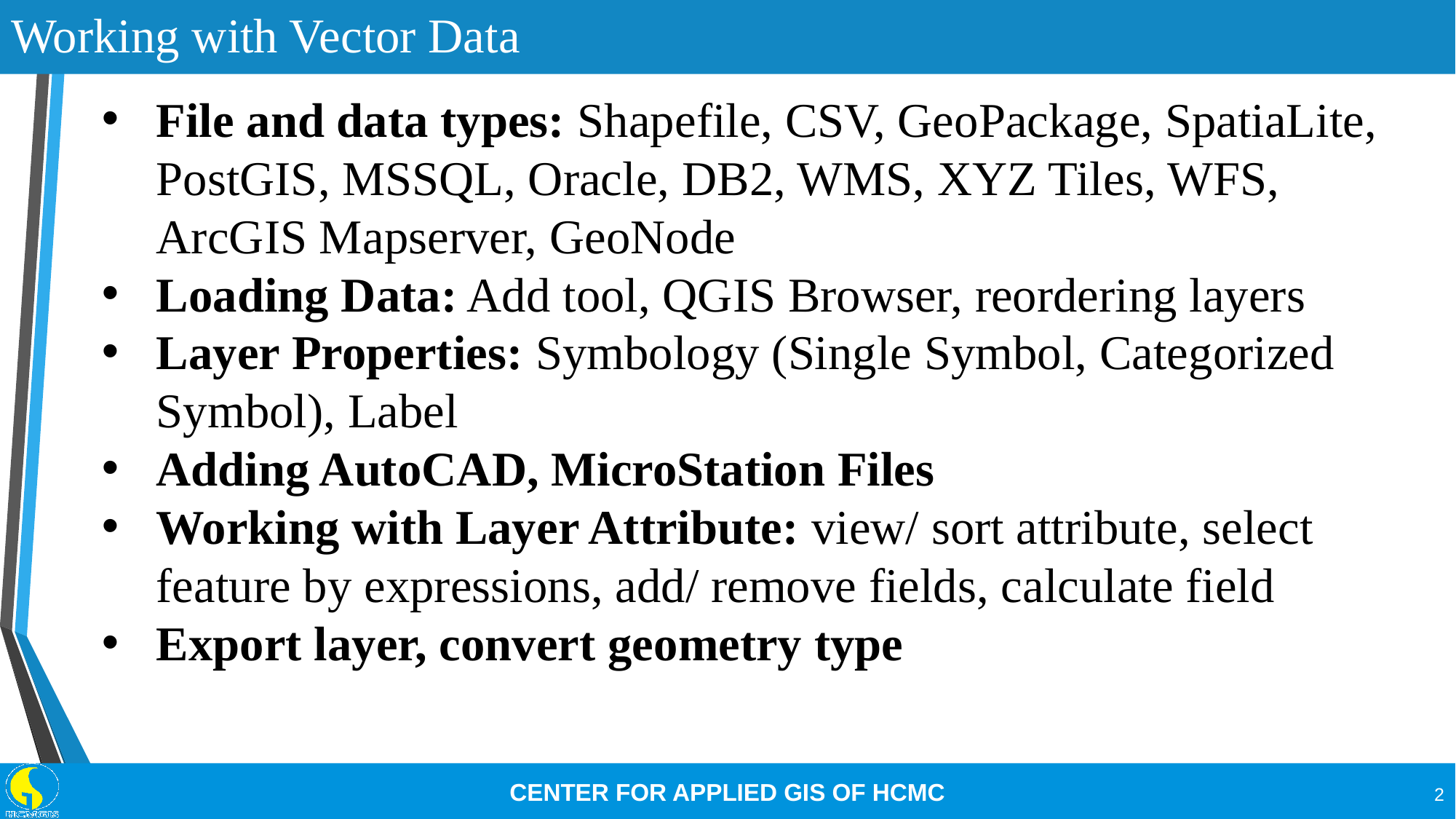

# Working with Vector Data
File and data types: Shapefile, CSV, GeoPackage, SpatiaLite, PostGIS, MSSQL, Oracle, DB2, WMS, XYZ Tiles, WFS, ArcGIS Mapserver, GeoNode
Loading Data: Add tool, QGIS Browser, reordering layers
Layer Properties: Symbology (Single Symbol, Categorized Symbol), Label
Adding AutoCAD, MicroStation Files
Working with Layer Attribute: view/ sort attribute, select feature by expressions, add/ remove fields, calculate field
Export layer, convert geometry type
2